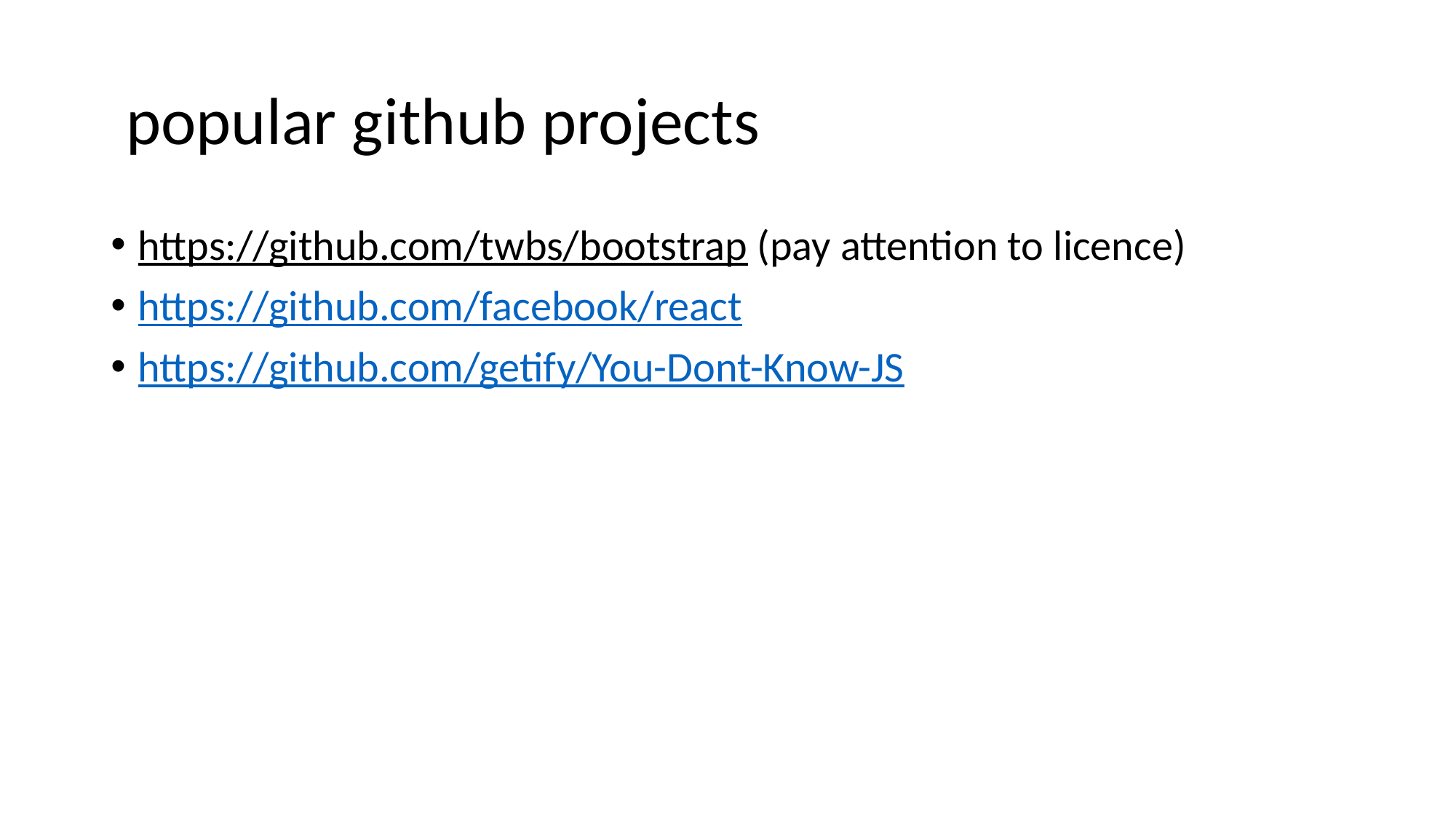

# popular github projects
https://github.com/twbs/bootstrap (pay attention to licence)
https://github.com/facebook/react
https://github.com/getify/You-Dont-Know-JS